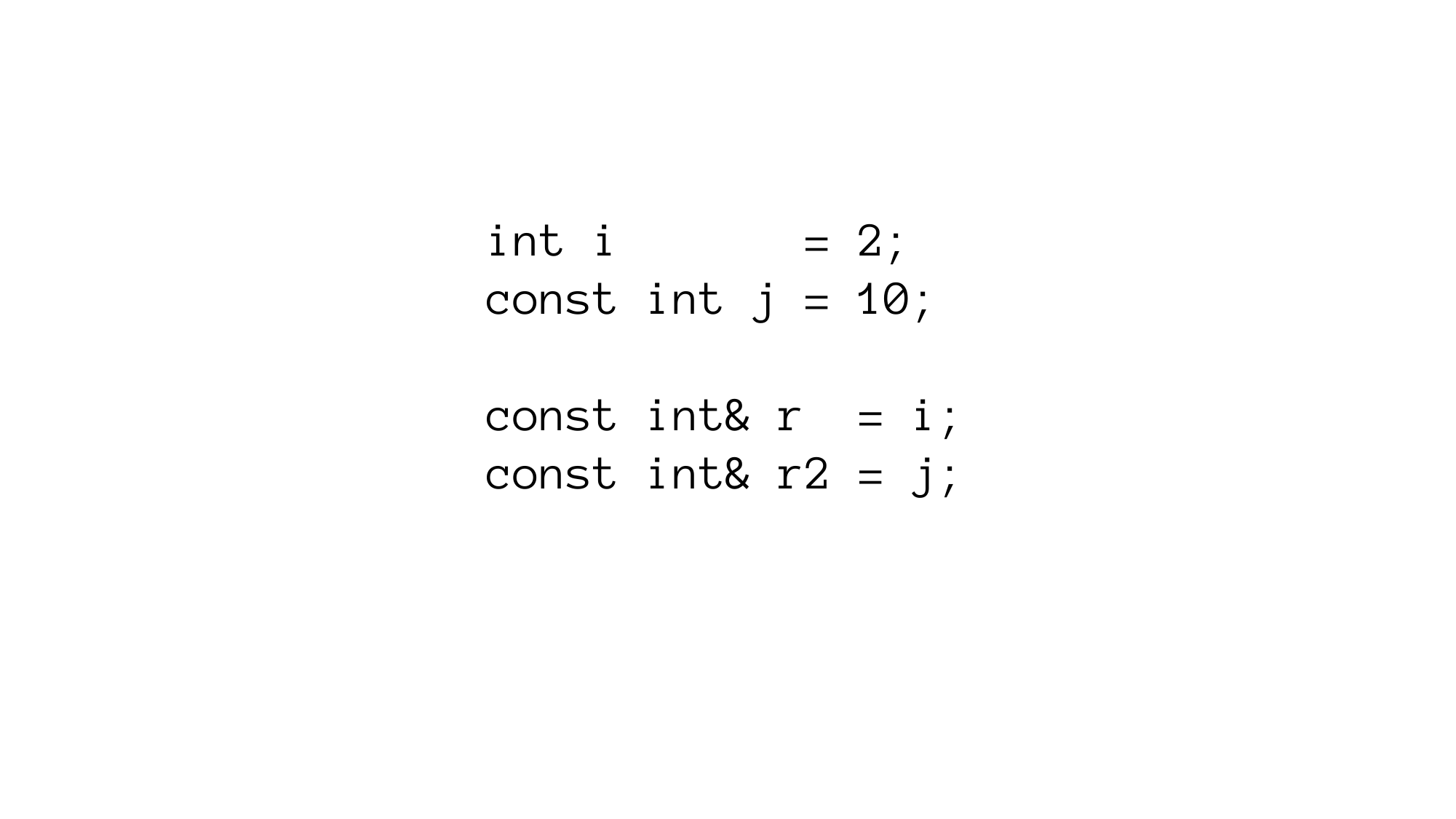

int i       = 2;
		const int j = 10;

		const int& r  = i;
		const int& r2 = j;